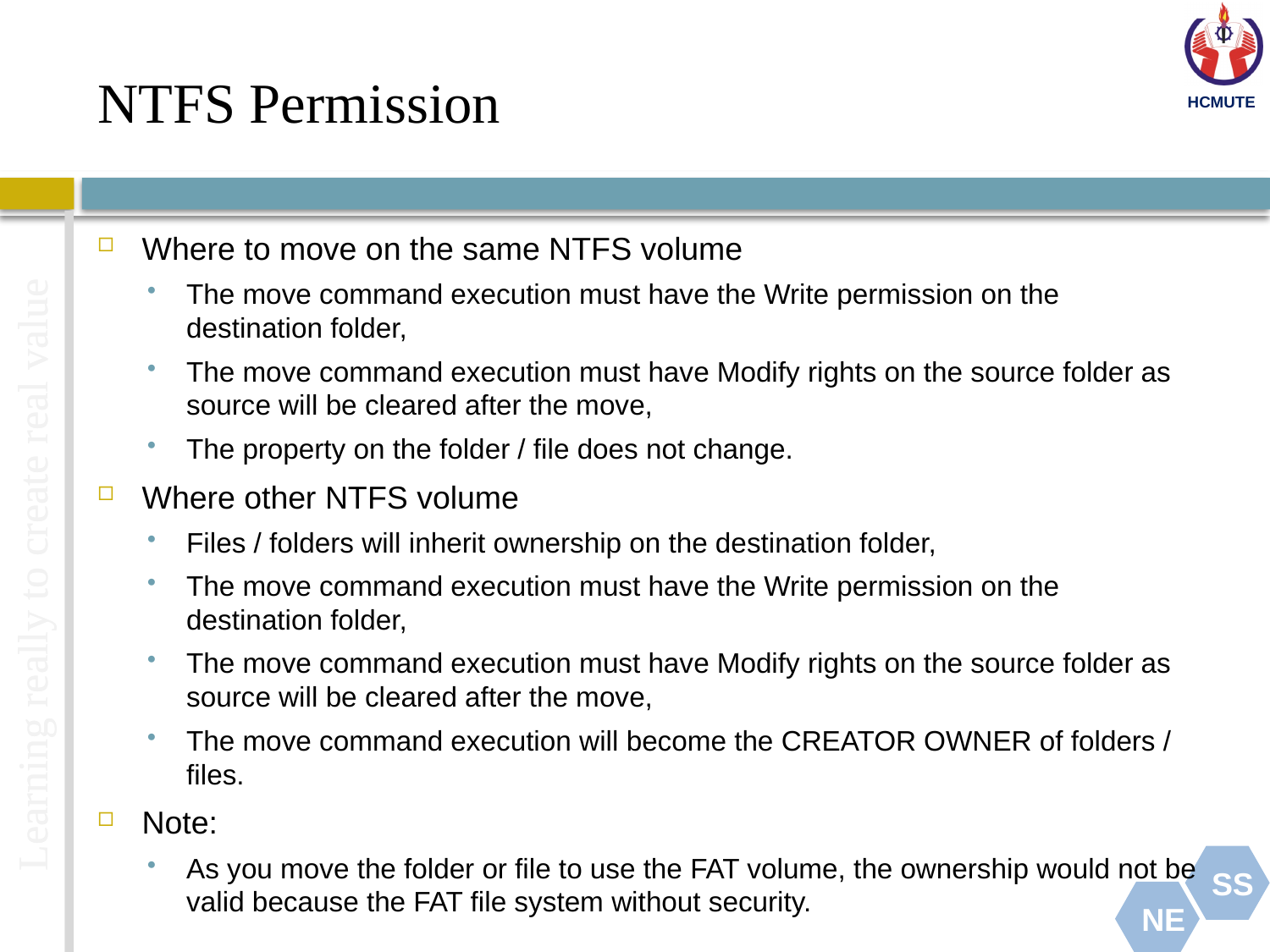

# NTFS Permission
Where to move on the same NTFS volume
The move command execution must have the Write permission on the destination folder,
The move command execution must have Modify rights on the source folder as source will be cleared after the move,
The property on the folder / file does not change.
Where other NTFS volume
Files / folders will inherit ownership on the destination folder,
The move command execution must have the Write permission on the destination folder,
The move command execution must have Modify rights on the source folder as source will be cleared after the move,
The move command execution will become the CREATOR OWNER of folders / files.
Note:
As you move the folder or file to use the FAT volume, the ownership would not be valid because the FAT file system without security.